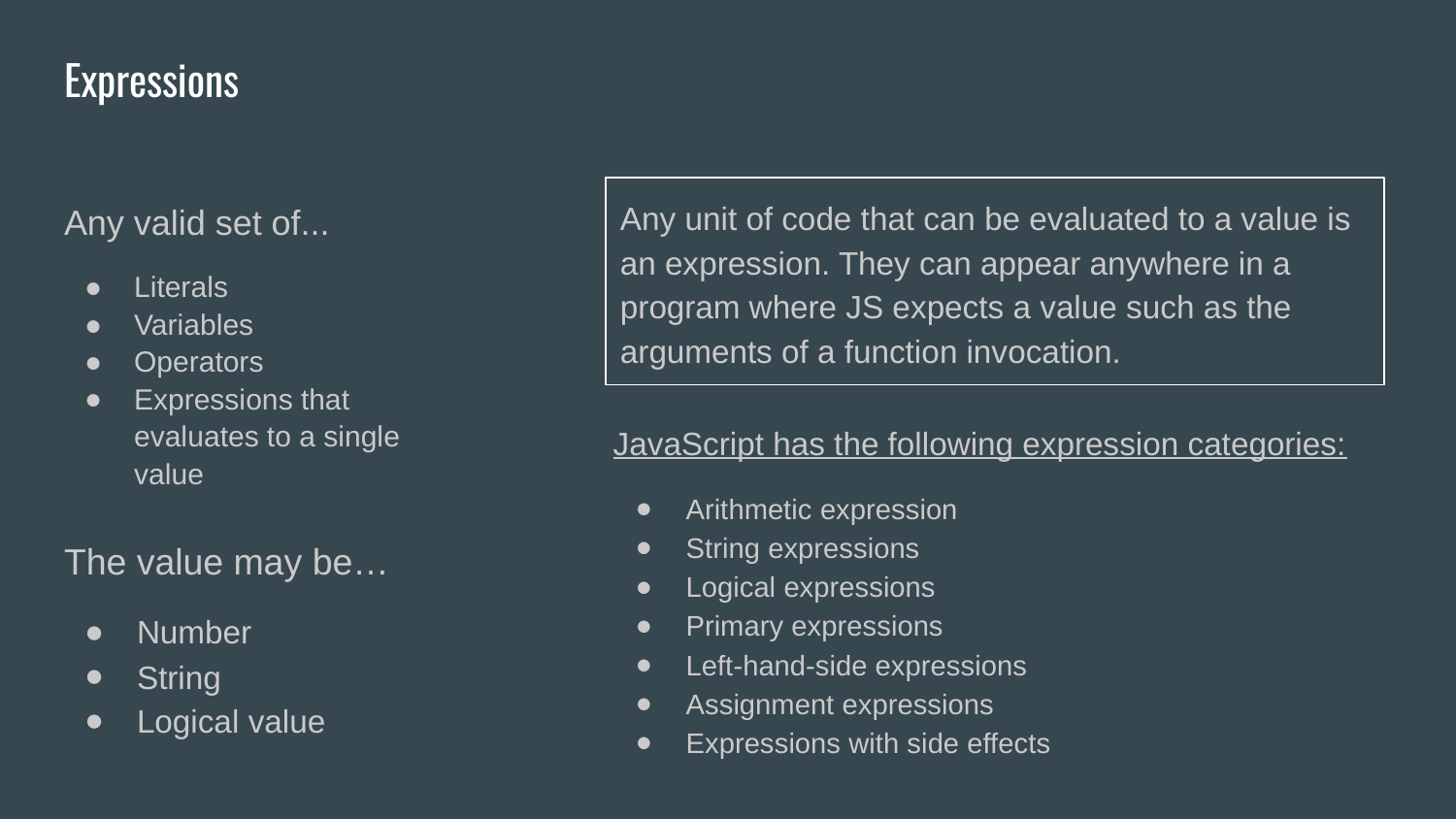

# Expressions
Any unit of code that can be evaluated to a value is an expression. They can appear anywhere in a program where JS expects a value such as the arguments of a function invocation.
Any valid set of...
Literals
Variables
Operators
Expressions that evaluates to a single value
JavaScript has the following expression categories:
Arithmetic expression
String expressions
Logical expressions
Primary expressions
Left-hand-side expressions
Assignment expressions
Expressions with side effects
The value may be…
Number
String
Logical value